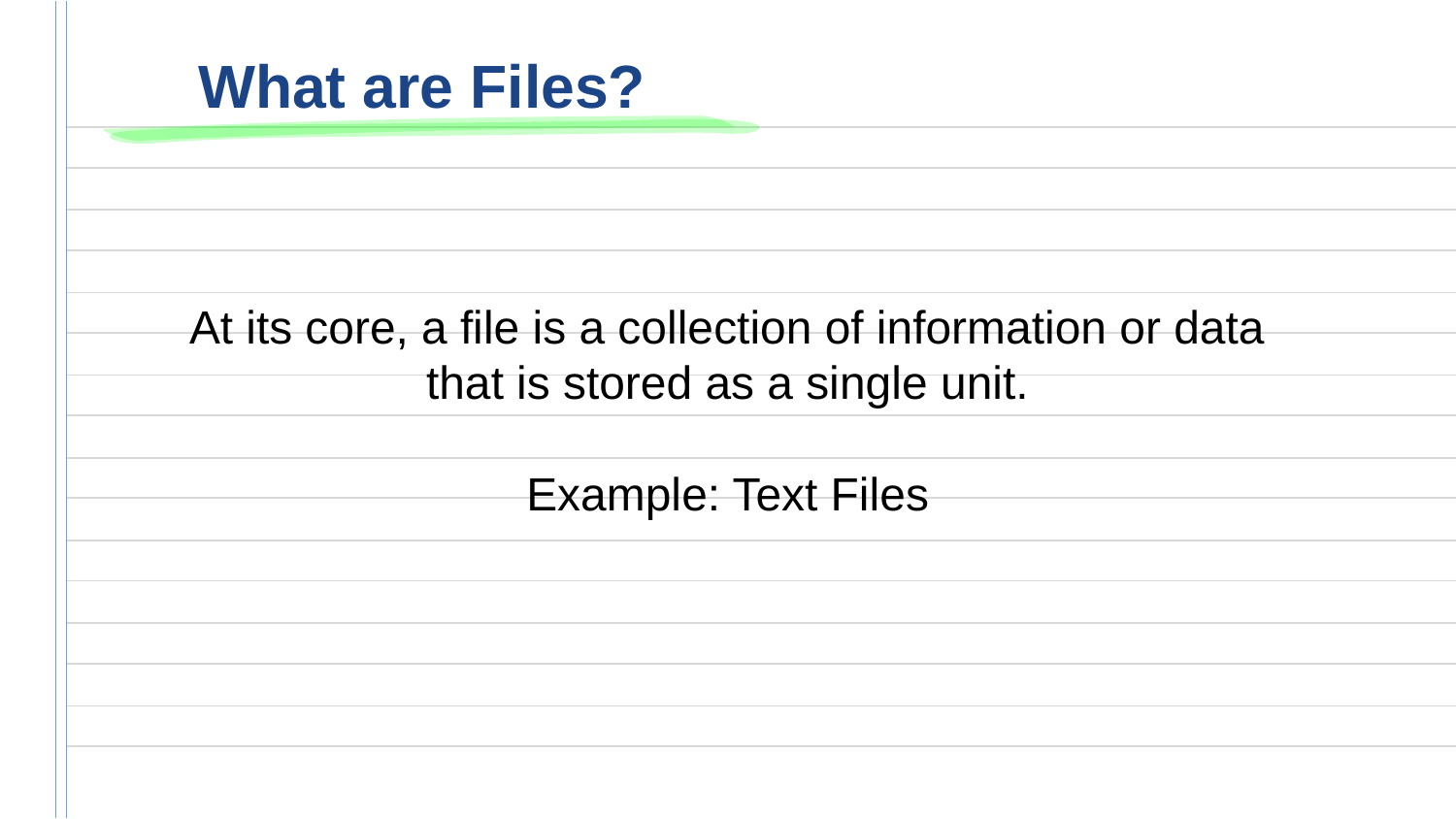

# What are Files?

At its core, a file is a collection of information or data that is stored as a single unit.

Example: Text Files